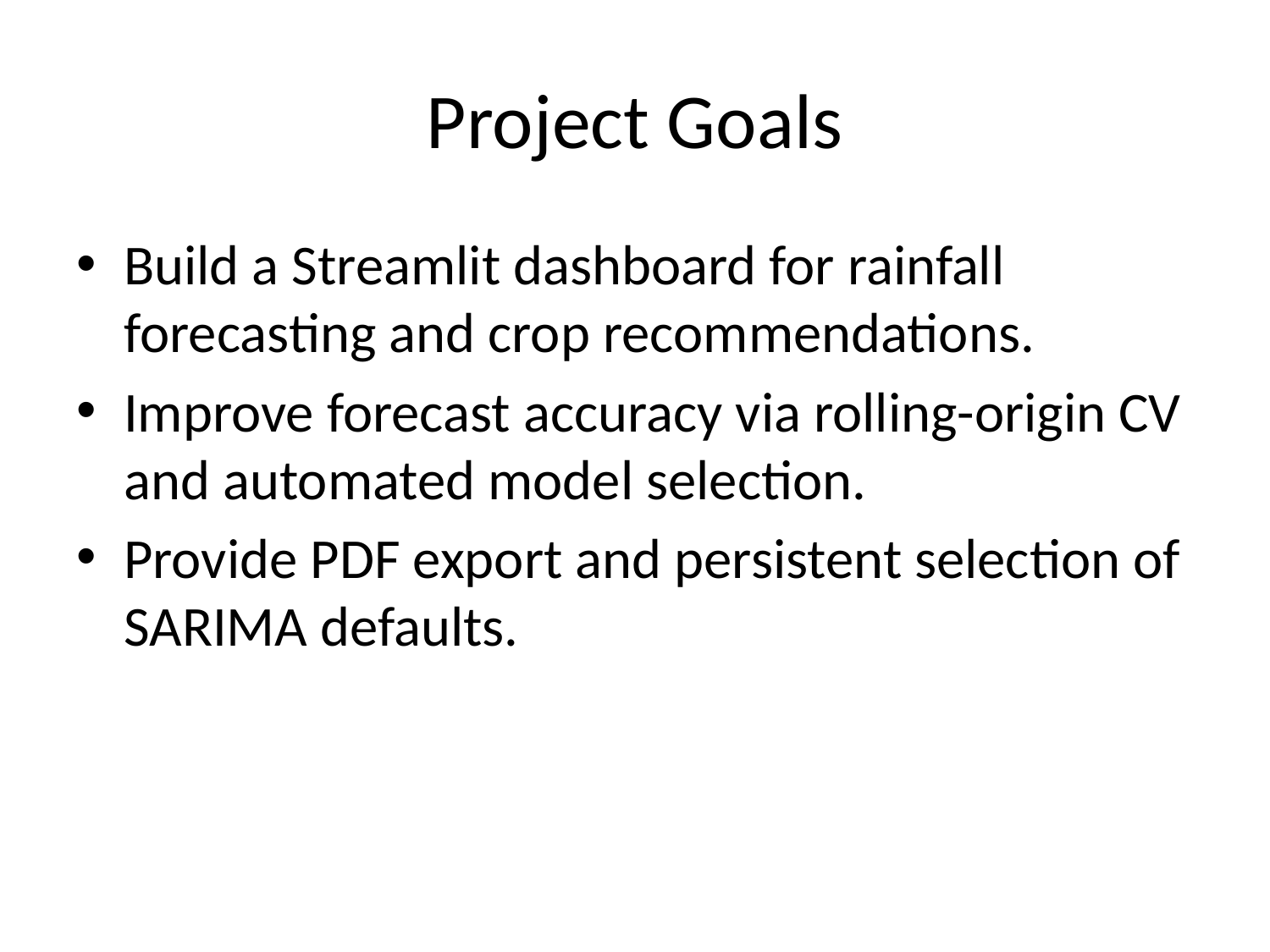

# Project Goals
Build a Streamlit dashboard for rainfall forecasting and crop recommendations.
Improve forecast accuracy via rolling-origin CV and automated model selection.
Provide PDF export and persistent selection of SARIMA defaults.